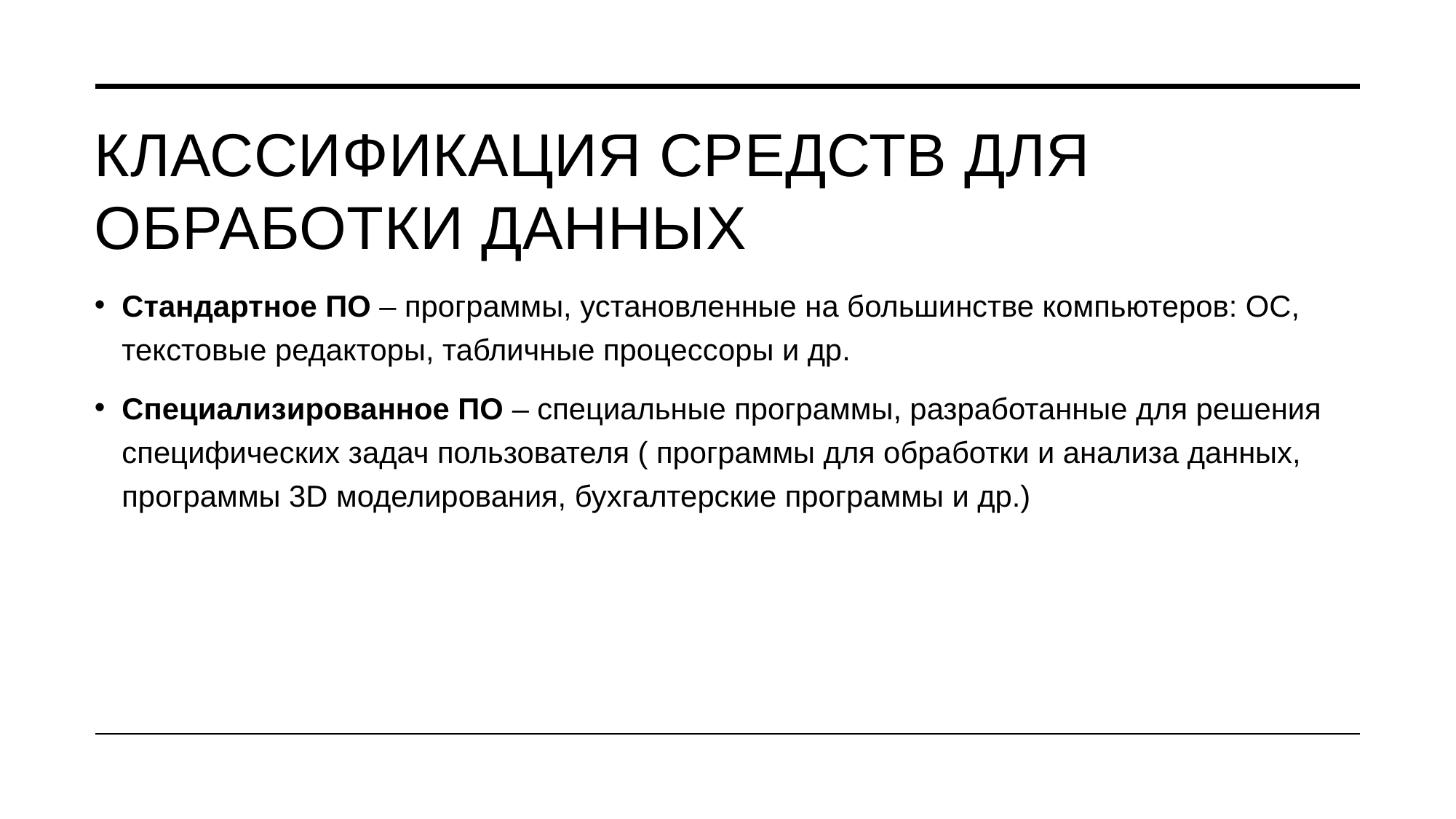

# Классификация средств для обработки данных
Стандартное ПО – программы, установленные на большинстве компьютеров: ОС, текстовые редакторы, табличные процессоры и др.
Специализированное ПО – специальные программы, разработанные для решения специфических задач пользователя ( программы для обработки и анализа данных, программы 3D моделирования, бухгалтерские программы и др.)